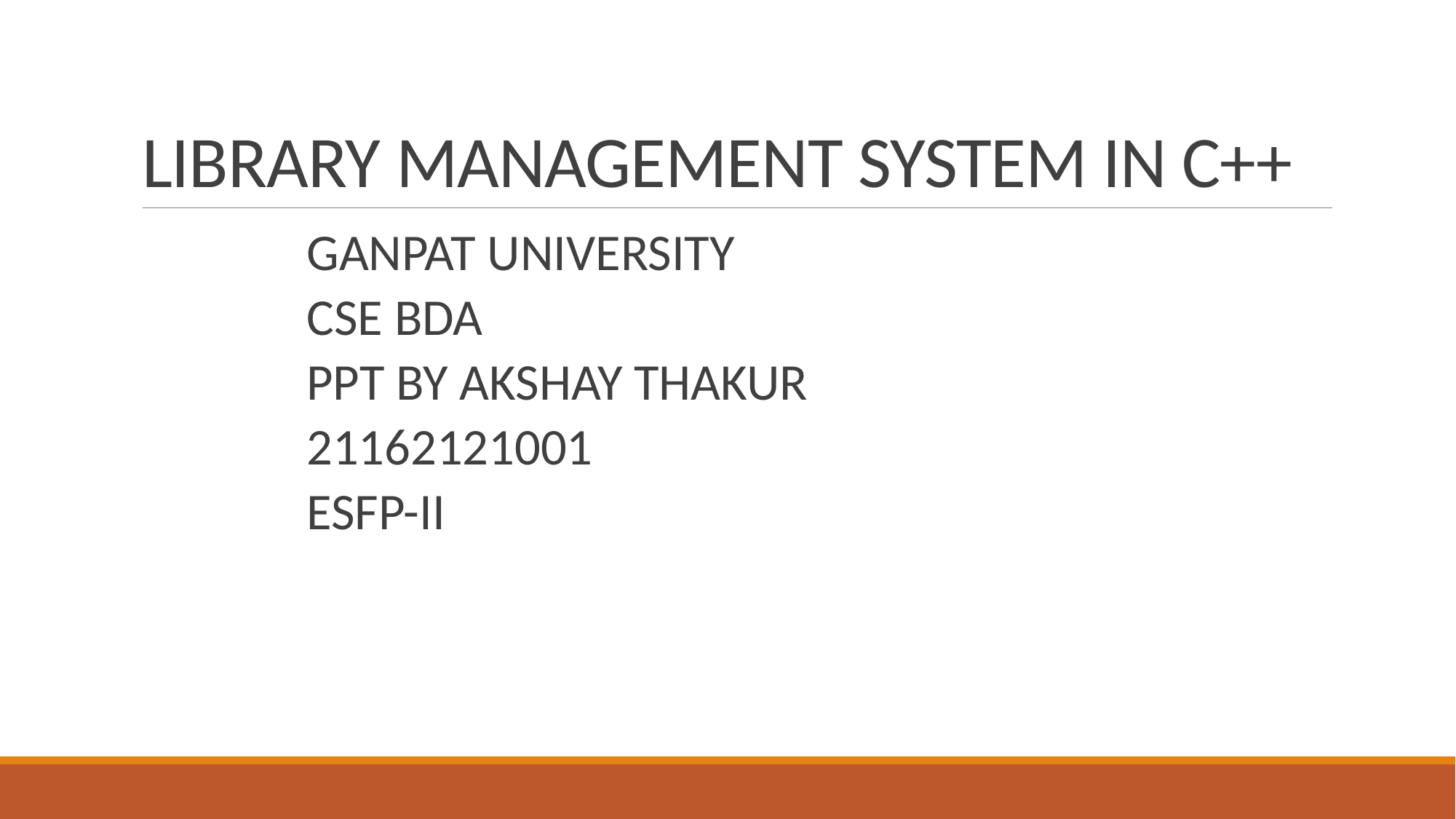

# LIBRARY MANAGEMENT SYSTEM IN C++
GANPAT UNIVERSITY
CSE BDA
PPT BY AKSHAY THAKUR
21162121001
ESFP-II